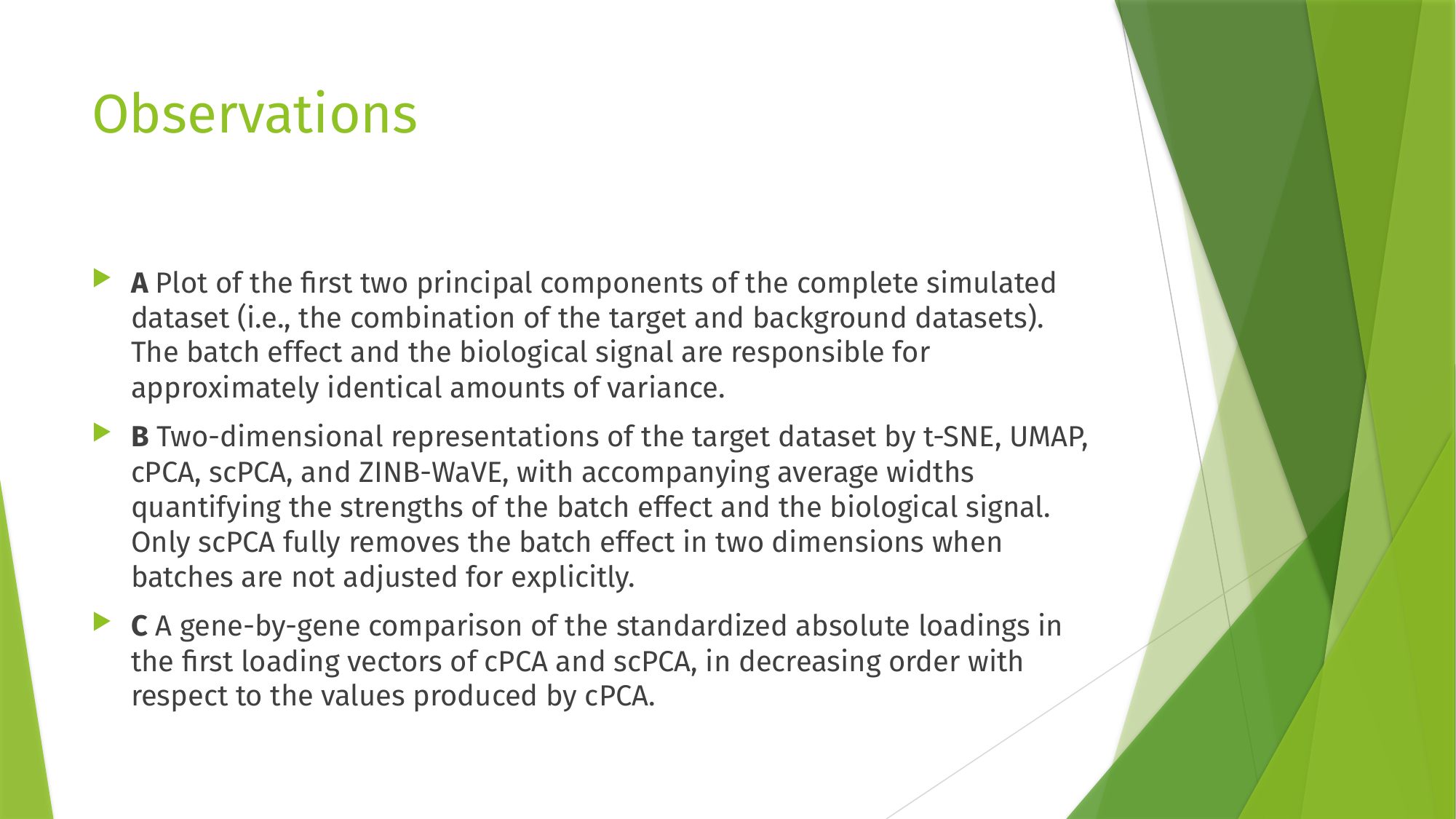

# Observations
A Plot of the first two principal components of the complete simulated dataset (i.e., the combination of the target and background datasets). The batch effect and the biological signal are responsible for approximately identical amounts of variance.
B Two-dimensional representations of the target dataset by t-SNE, UMAP, cPCA, scPCA, and ZINB-WaVE, with accompanying average widths quantifying the strengths of the batch effect and the biological signal. Only scPCA fully removes the batch effect in two dimensions when batches are not adjusted for explicitly.
C A gene-by-gene comparison of the standardized absolute loadings in the first loading vectors of cPCA and scPCA, in decreasing order with respect to the values produced by cPCA.